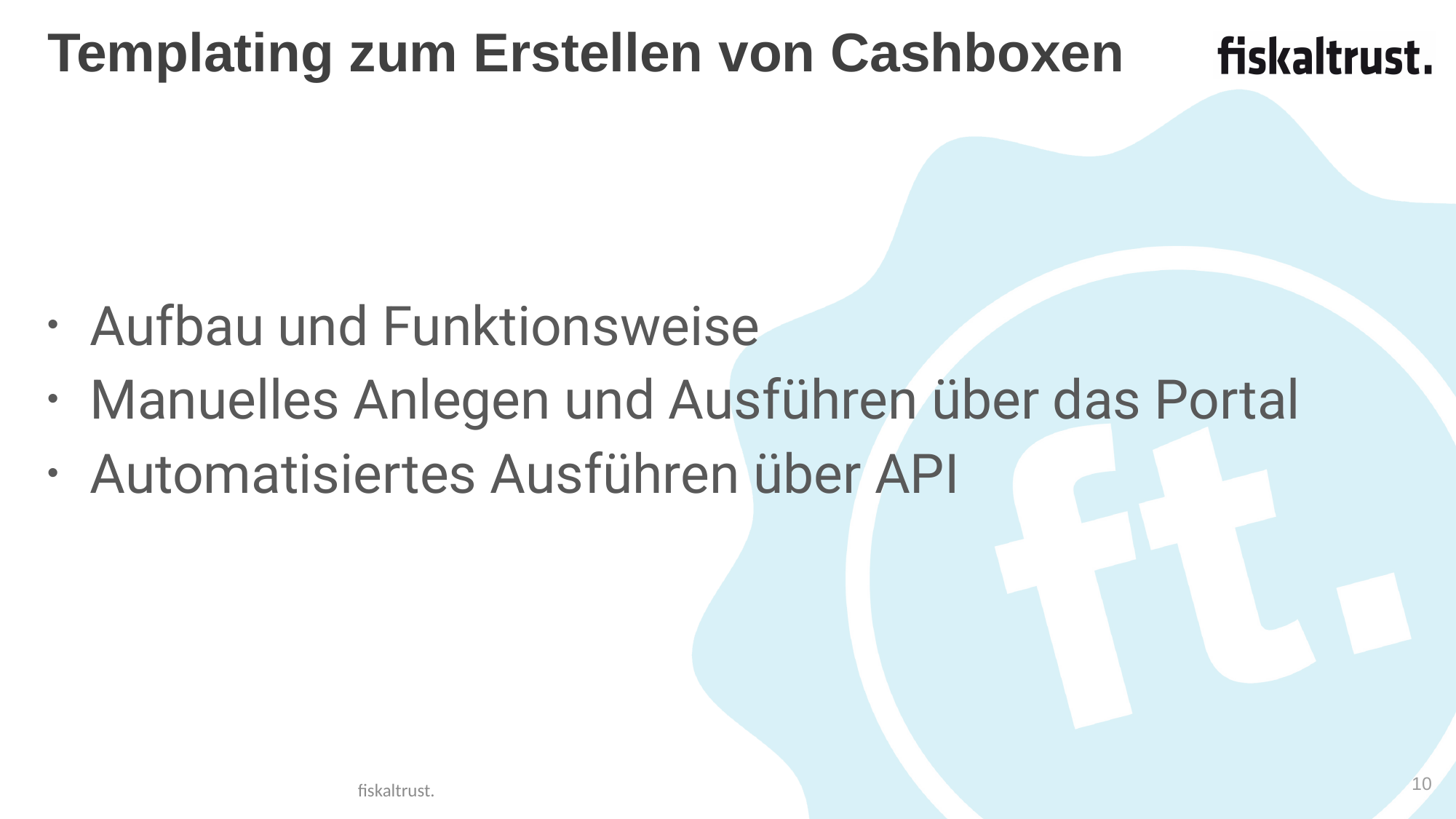

# Templating zum Erstellen von Cashboxen

Aufbau und Funktionsweise
Manuelles Anlegen und Ausführen über das Portal
Automatisiertes Ausführen über API
10
fiskaltrust.